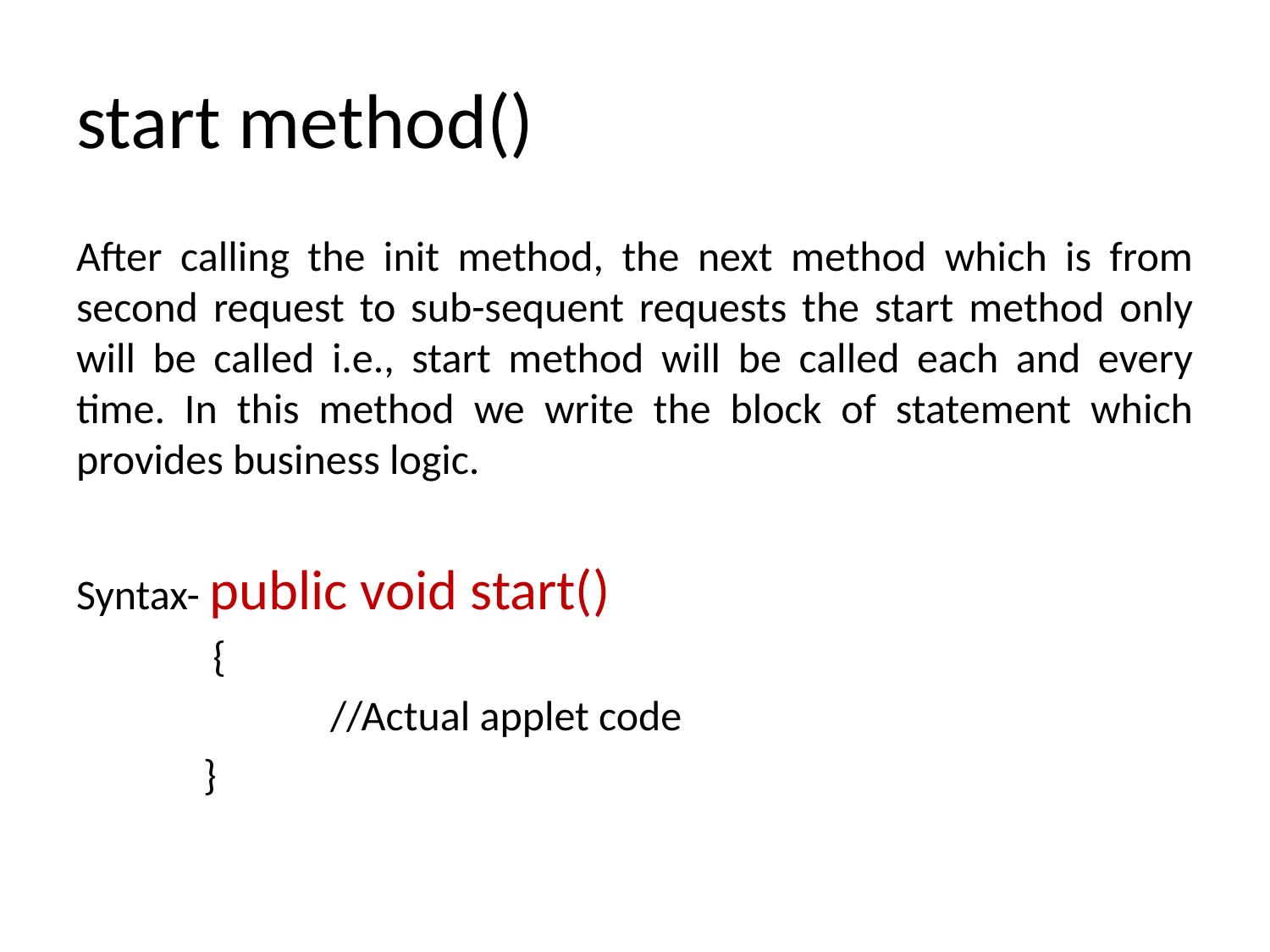

# start method()
After calling the init method, the next method which is from second request to sub-sequent requests the start method only will be called i.e., start method will be called each and every time. In this method we write the block of statement which provides business logic.

Syntax- public void start()
	 {
		//Actual applet code
	}